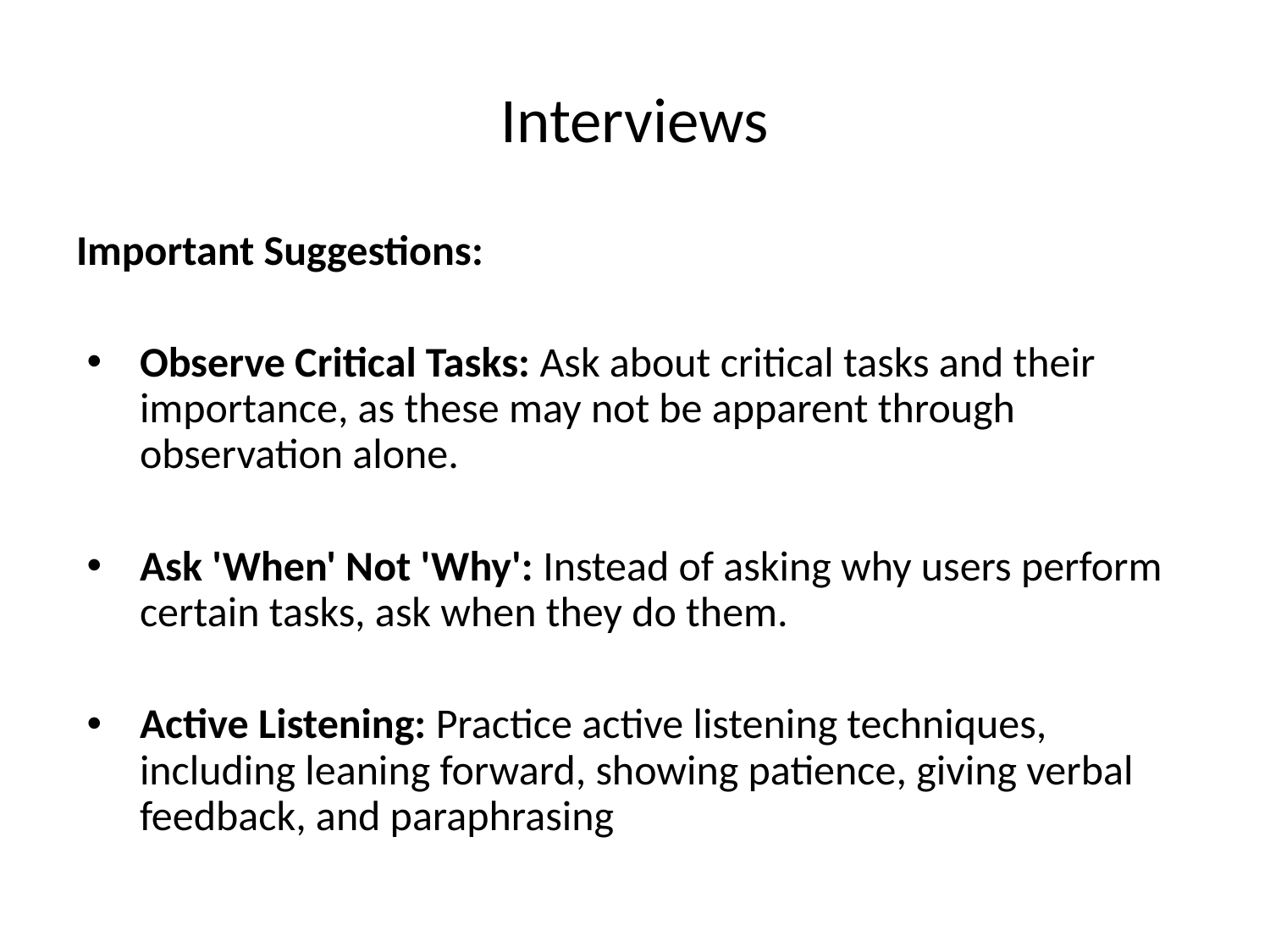

# Interviews
Important Suggestions:

Observe Critical Tasks: Ask about critical tasks and their importance, as these may not be apparent through observation alone.

Ask 'When' Not 'Why': Instead of asking why users perform certain tasks, ask when they do them.

Active Listening: Practice active listening techniques, including leaning forward, showing patience, giving verbal feedback, and paraphrasing